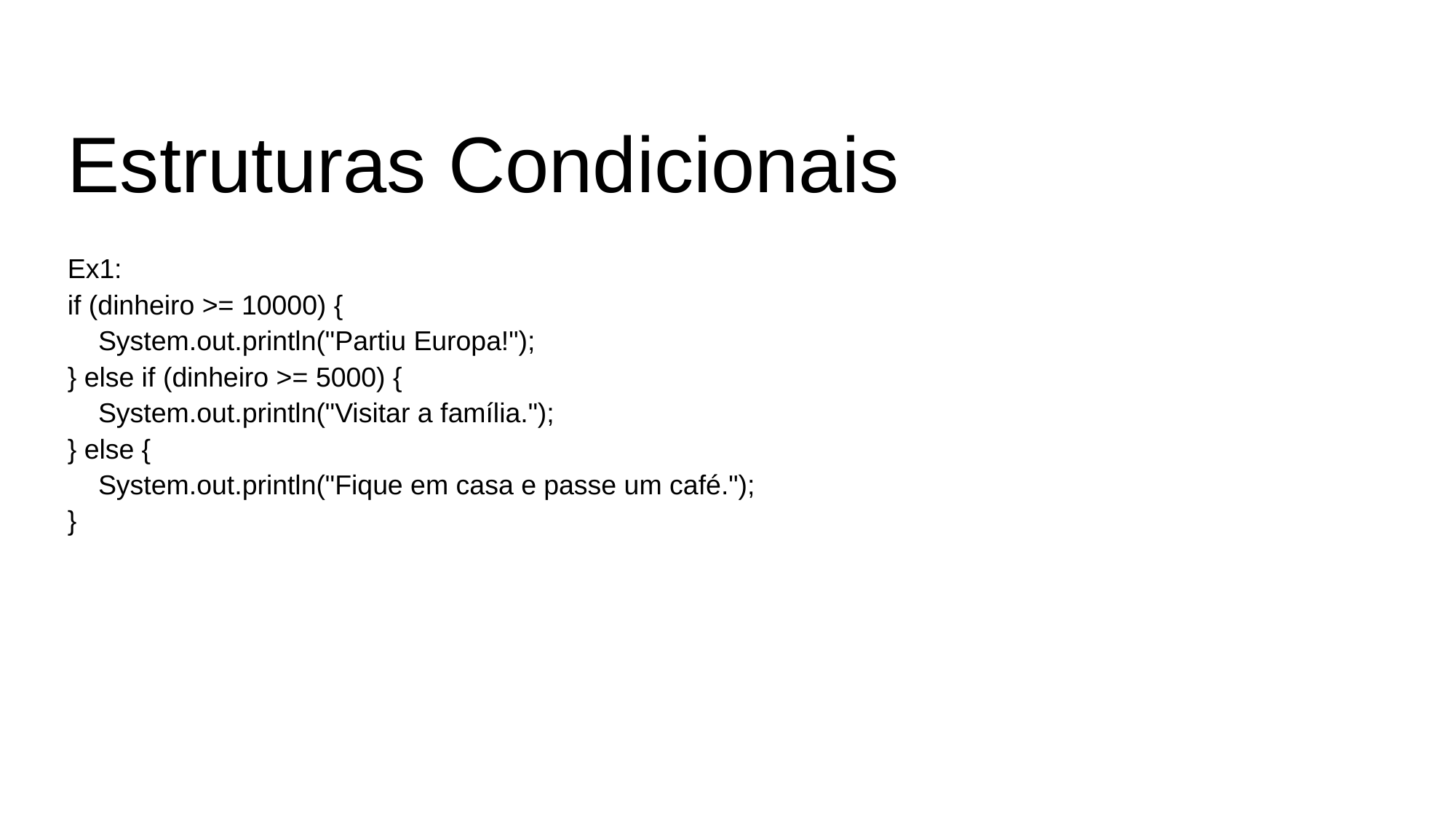

Estruturas Condicionais
Ex1:
if (dinheiro >= 10000) {
    System.out.println("Partiu Europa!");
} else if (dinheiro >= 5000) {
    System.out.println("Visitar a família.");
} else {
    System.out.println("Fique em casa e passe um café.");
}